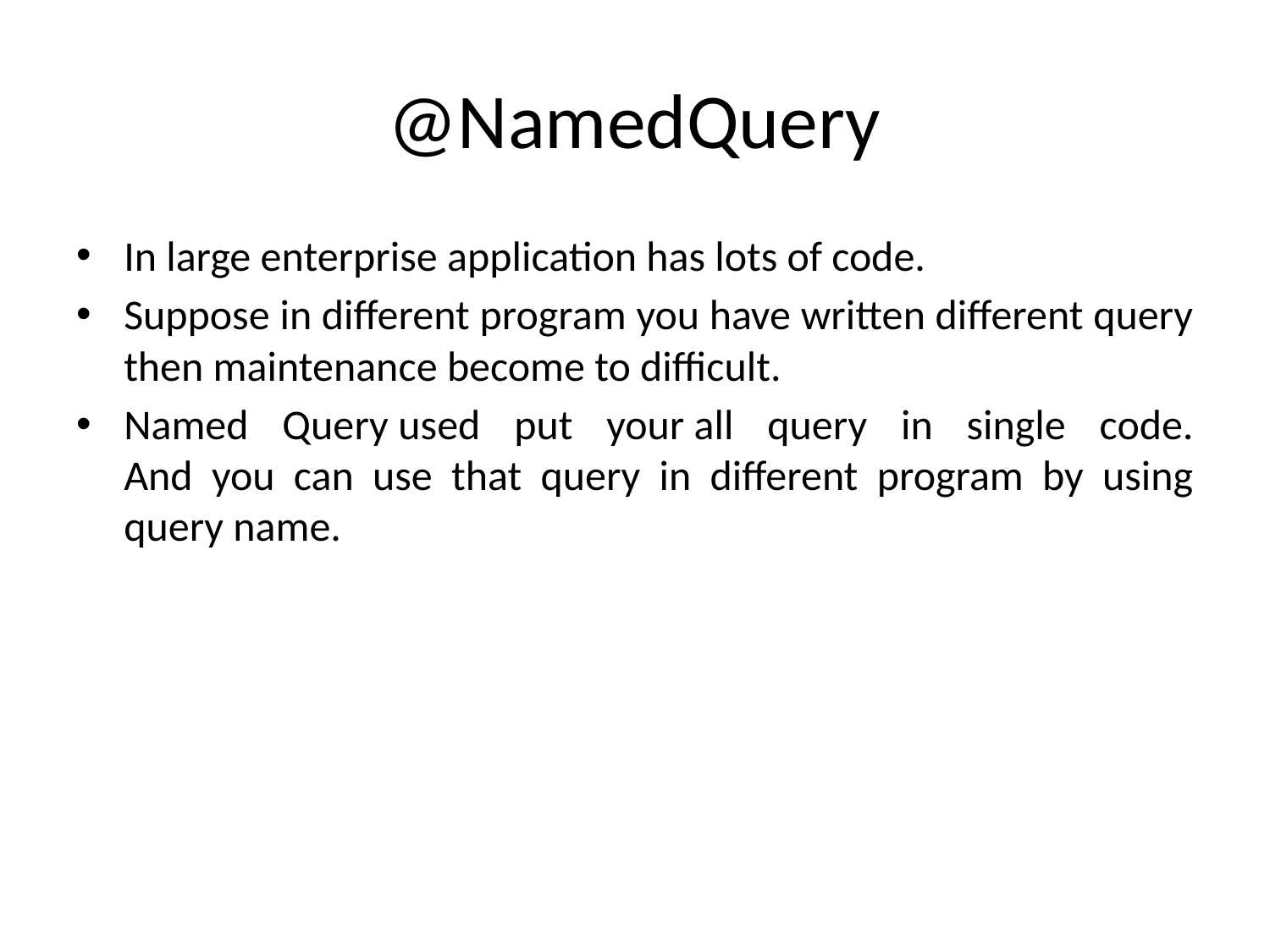

# @NamedQuery
In large enterprise application has lots of code.
Suppose in different program you have written different query
then maintenance become to difficult.
Named Query used put your all query in single code.
And you can use that query in different program by using query name.